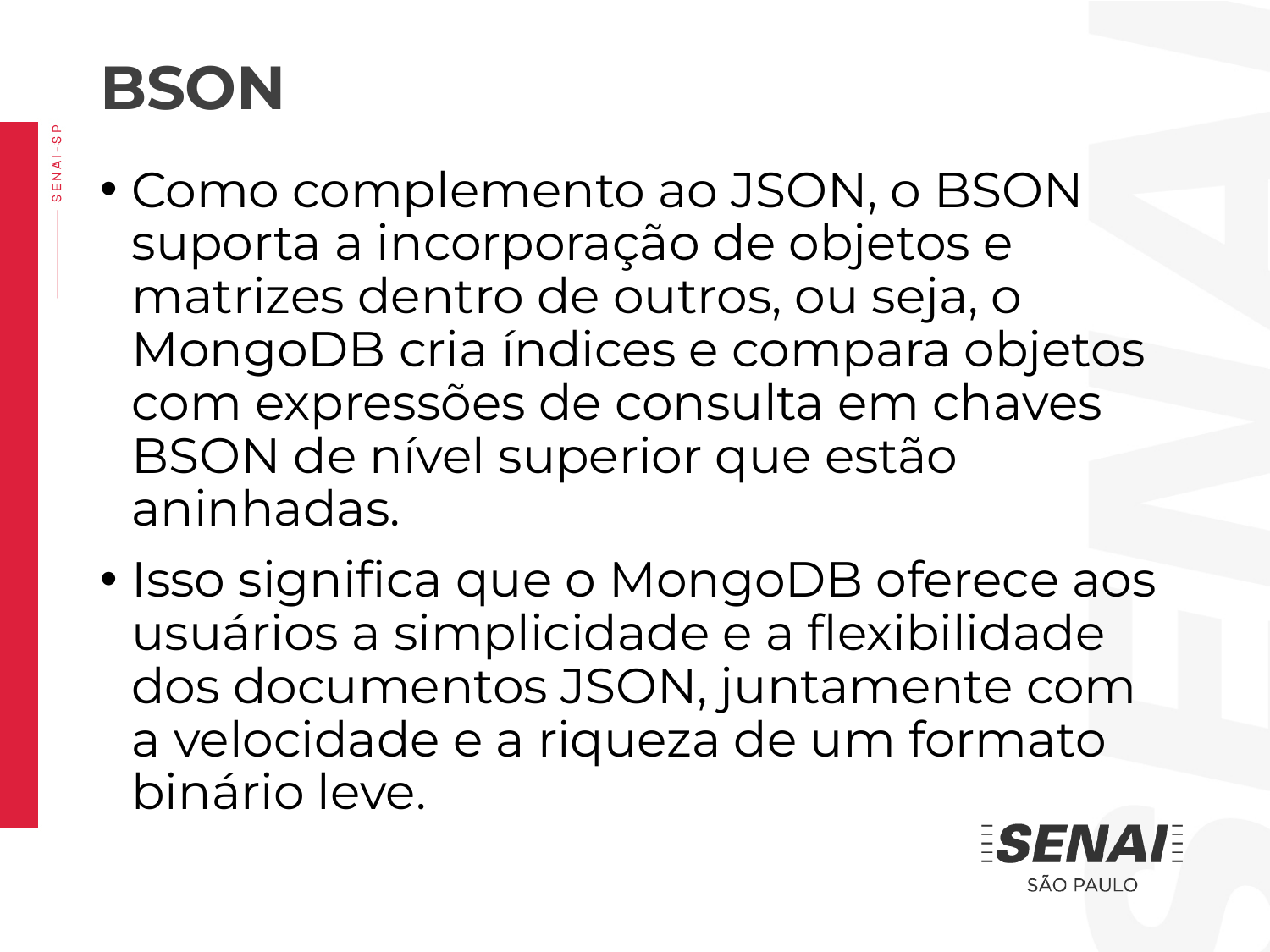

BSON
Como complemento ao JSON, o BSON suporta a incorporação de objetos e matrizes dentro de outros, ou seja, o MongoDB cria índices e compara objetos com expressões de consulta em chaves BSON de nível superior que estão aninhadas.
Isso significa que o MongoDB oferece aos usuários a simplicidade e a flexibilidade dos documentos JSON, juntamente com a velocidade e a riqueza de um formato binário leve.